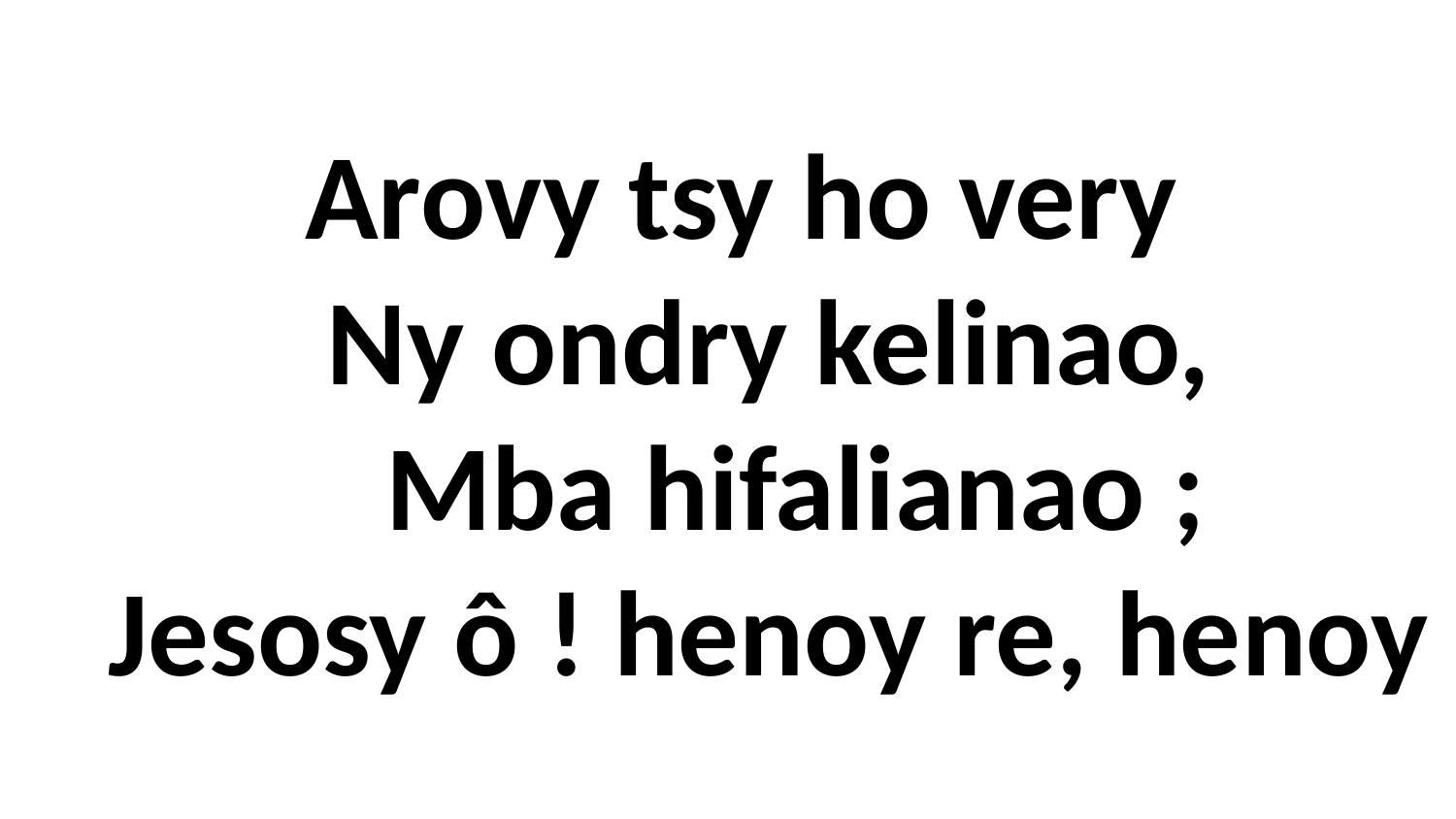

# Arovy tsy ho very Ny ondry kelinao, Mba hifalianao ; Jesosy ô ! henoy re, henoy